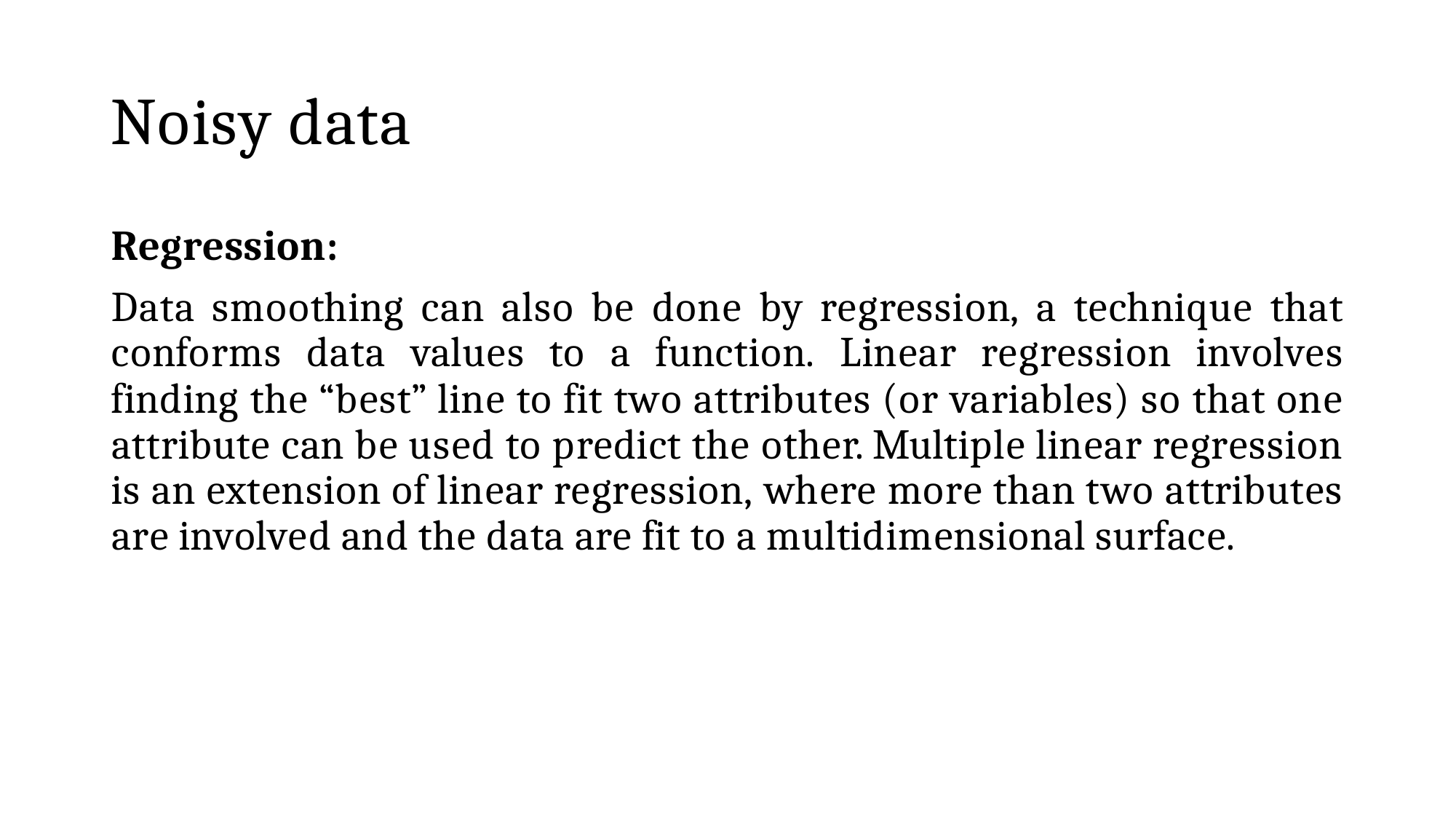

# Noisy data
Regression:
Data smoothing can also be done by regression, a technique that conforms data values to a function. Linear regression involves finding the “best” line to fit two attributes (or variables) so that one attribute can be used to predict the other. Multiple linear regression is an extension of linear regression, where more than two attributes are involved and the data are fit to a multidimensional surface.